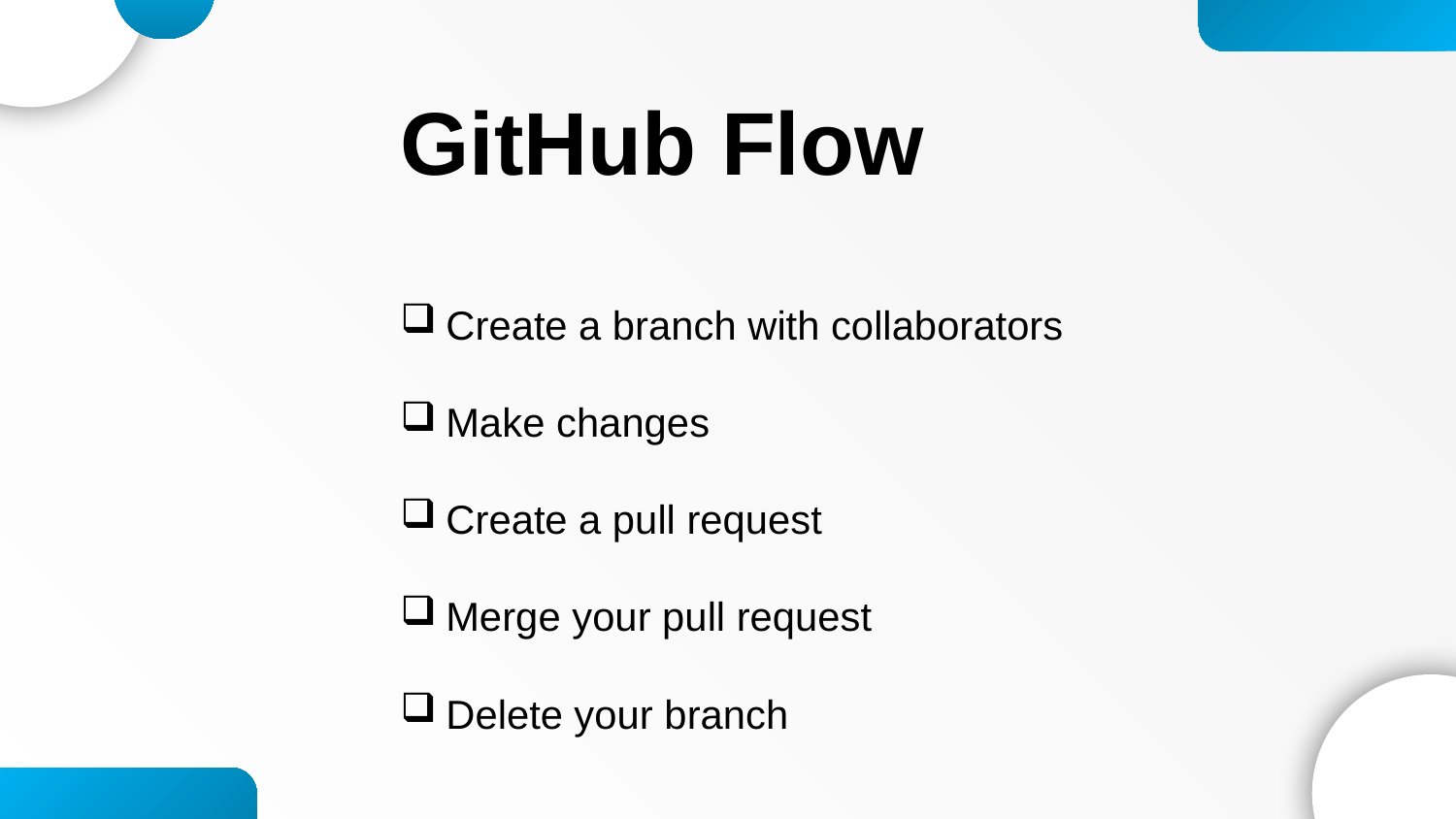

GitHub Flow

Create a branch with collaborators

Make changes

Create a pull request

Merge your pull request

Delete your branch